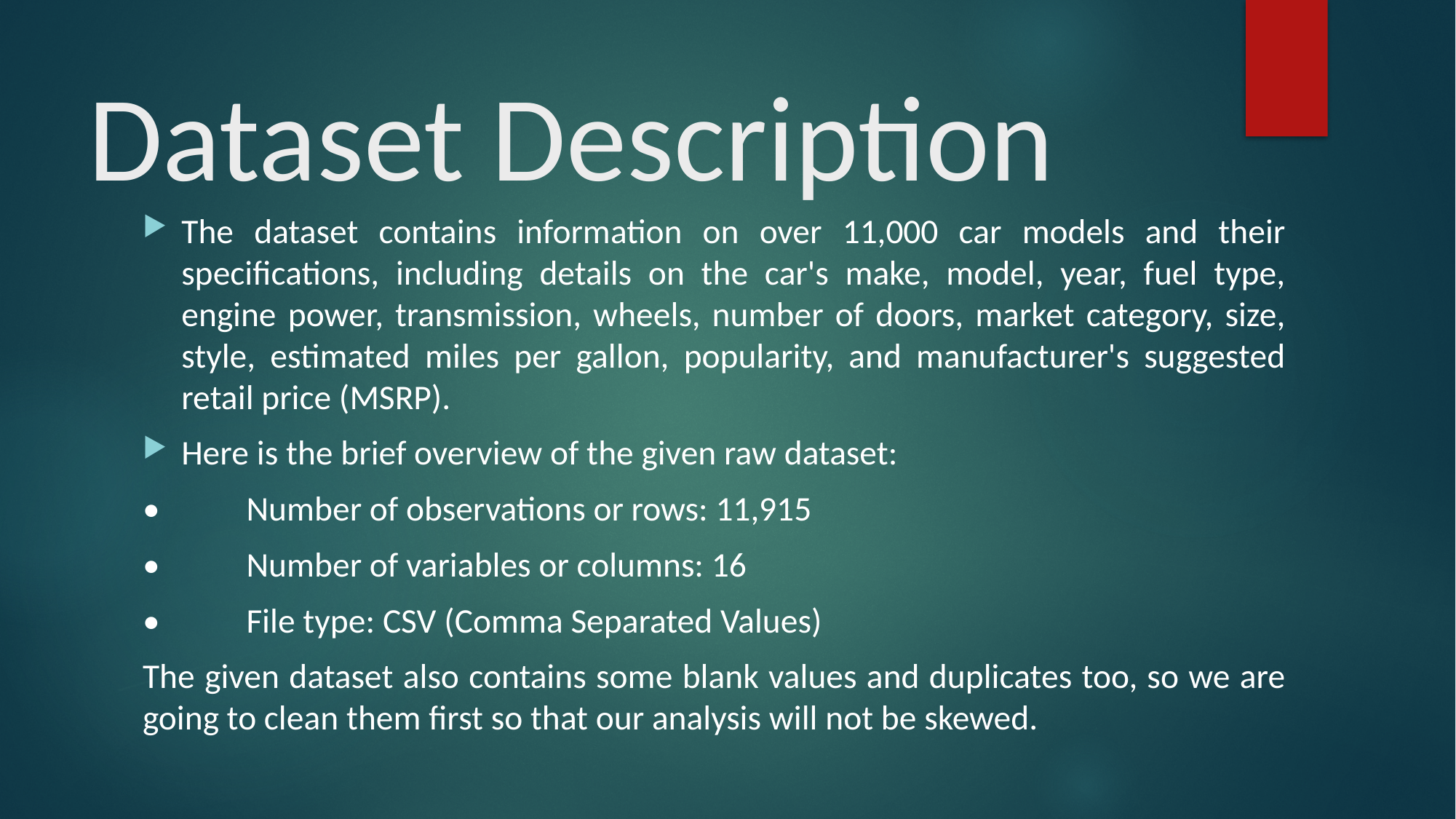

# Dataset Description
The dataset contains information on over 11,000 car models and their specifications, including details on the car's make, model, year, fuel type, engine power, transmission, wheels, number of doors, market category, size, style, estimated miles per gallon, popularity, and manufacturer's suggested retail price (MSRP).
Here is the brief overview of the given raw dataset:
•	Number of observations or rows: 11,915
•	Number of variables or columns: 16
•	File type: CSV (Comma Separated Values)
The given dataset also contains some blank values and duplicates too, so we are going to clean them first so that our analysis will not be skewed.